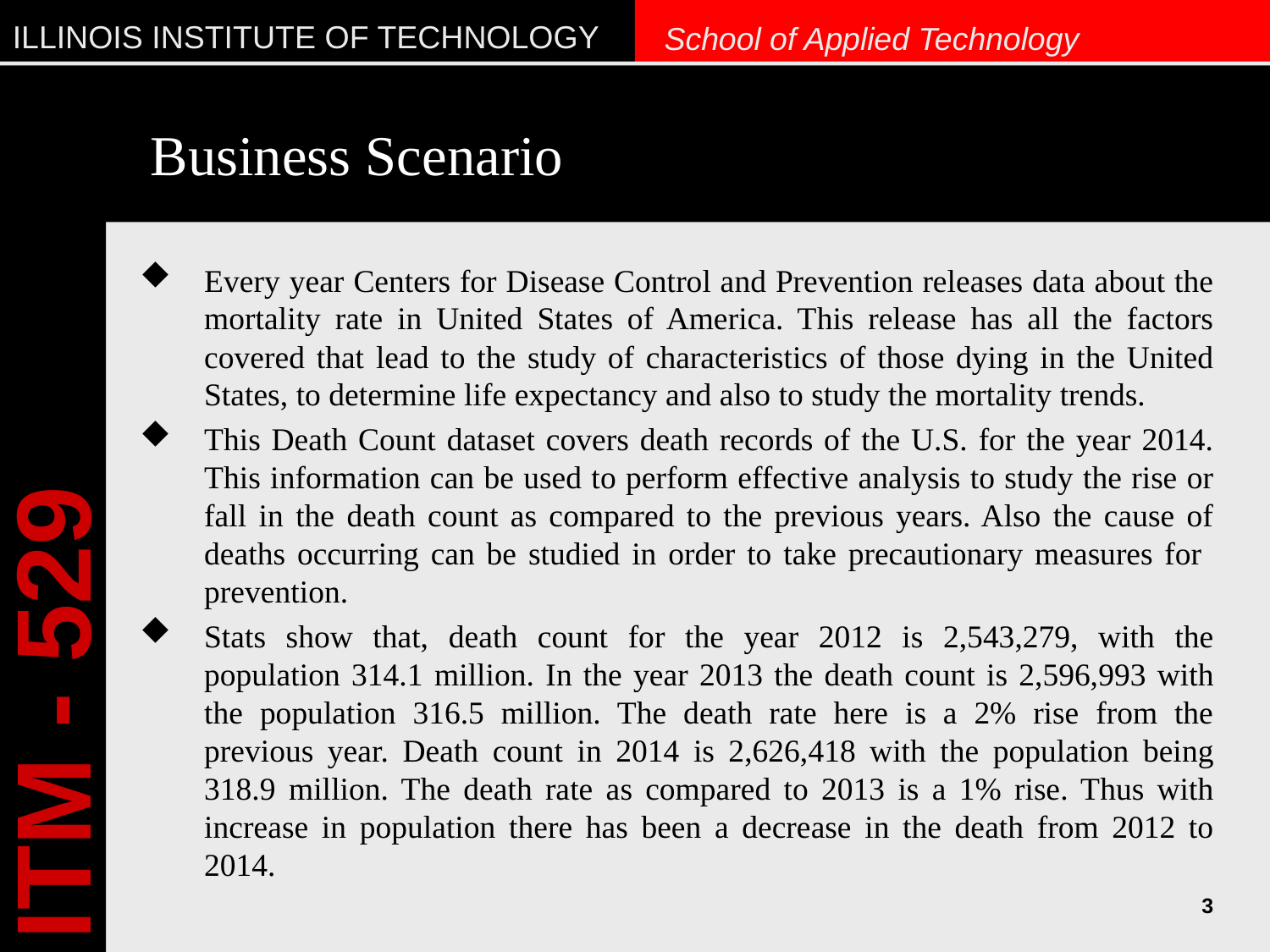

# Business Scenario
Every year Centers for Disease Control and Prevention releases data about the mortality rate in United States of America. This release has all the factors covered that lead to the study of characteristics of those dying in the United States, to determine life expectancy and also to study the mortality trends.
This Death Count dataset covers death records of the U.S. for the year 2014. This information can be used to perform effective analysis to study the rise or fall in the death count as compared to the previous years. Also the cause of deaths occurring can be studied in order to take precautionary measures for  prevention.
Stats show that, death count for the year 2012 is 2,543,279, with the population 314.1 million. In the year 2013 the death count is 2,596,993 with the population 316.5 million. The death rate here is a 2% rise from the previous year. Death count in 2014 is 2,626,418 with the population being 318.9 million. The death rate as compared to 2013 is a 1% rise. Thus with increase in population there has been a decrease in the death from 2012 to 2014.
3